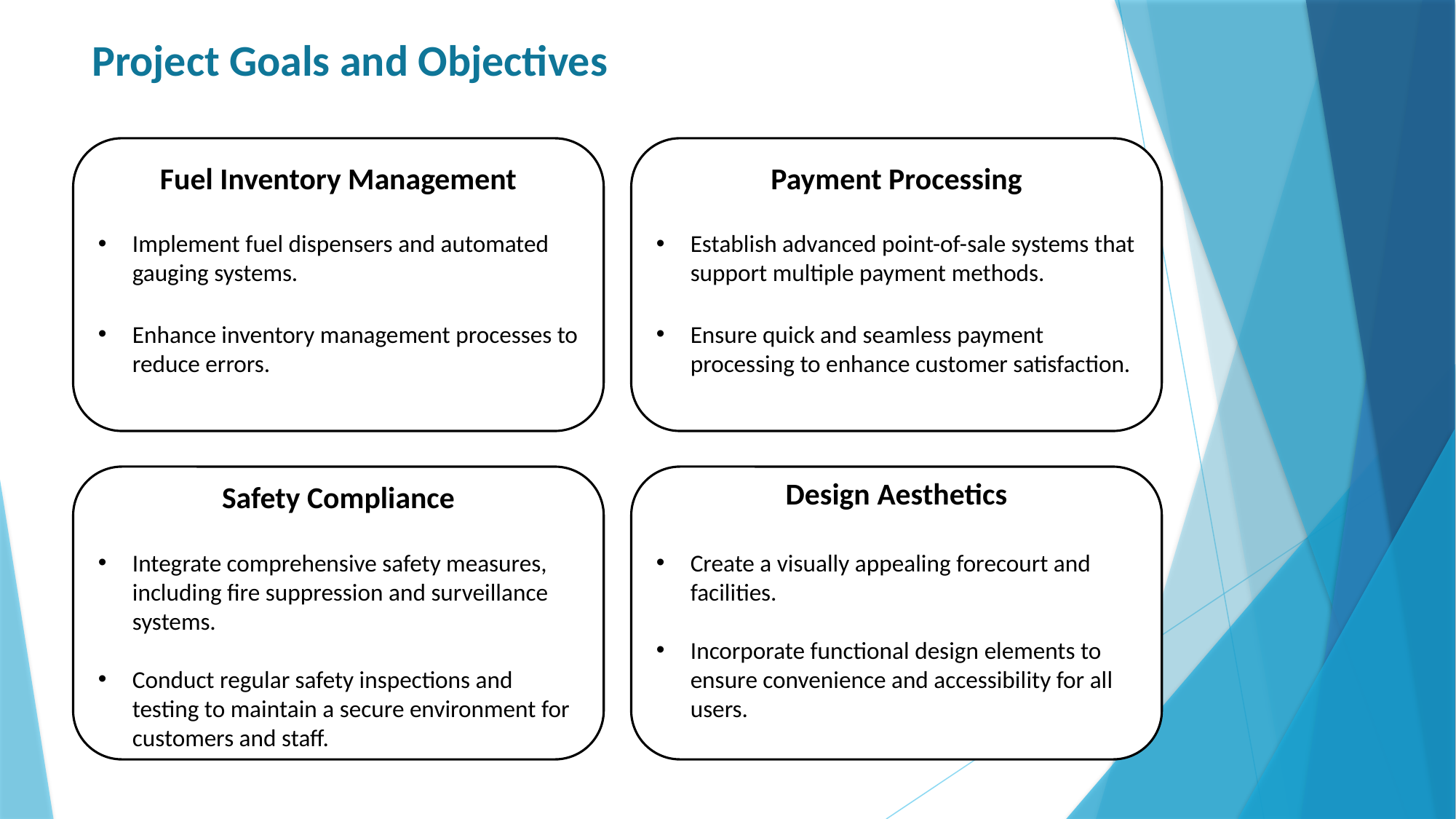

# Project Goals and Objectives

Fuel Inventory Management

Implement fuel dispensers and automated gauging systems.

Enhance inventory management processes to reduce errors.

Payment Processing

Establish advanced point-of-sale systems that support multiple payment methods.

Ensure quick and seamless payment processing to enhance customer satisfaction.

Safety Compliance

Integrate comprehensive safety measures, including fire suppression and surveillance systems.

Conduct regular safety inspections and testing to maintain a secure environment for customers and staff.

Design Aesthetics

Create a visually appealing forecourt and facilities.

Incorporate functional design elements to ensure convenience and accessibility for all users.